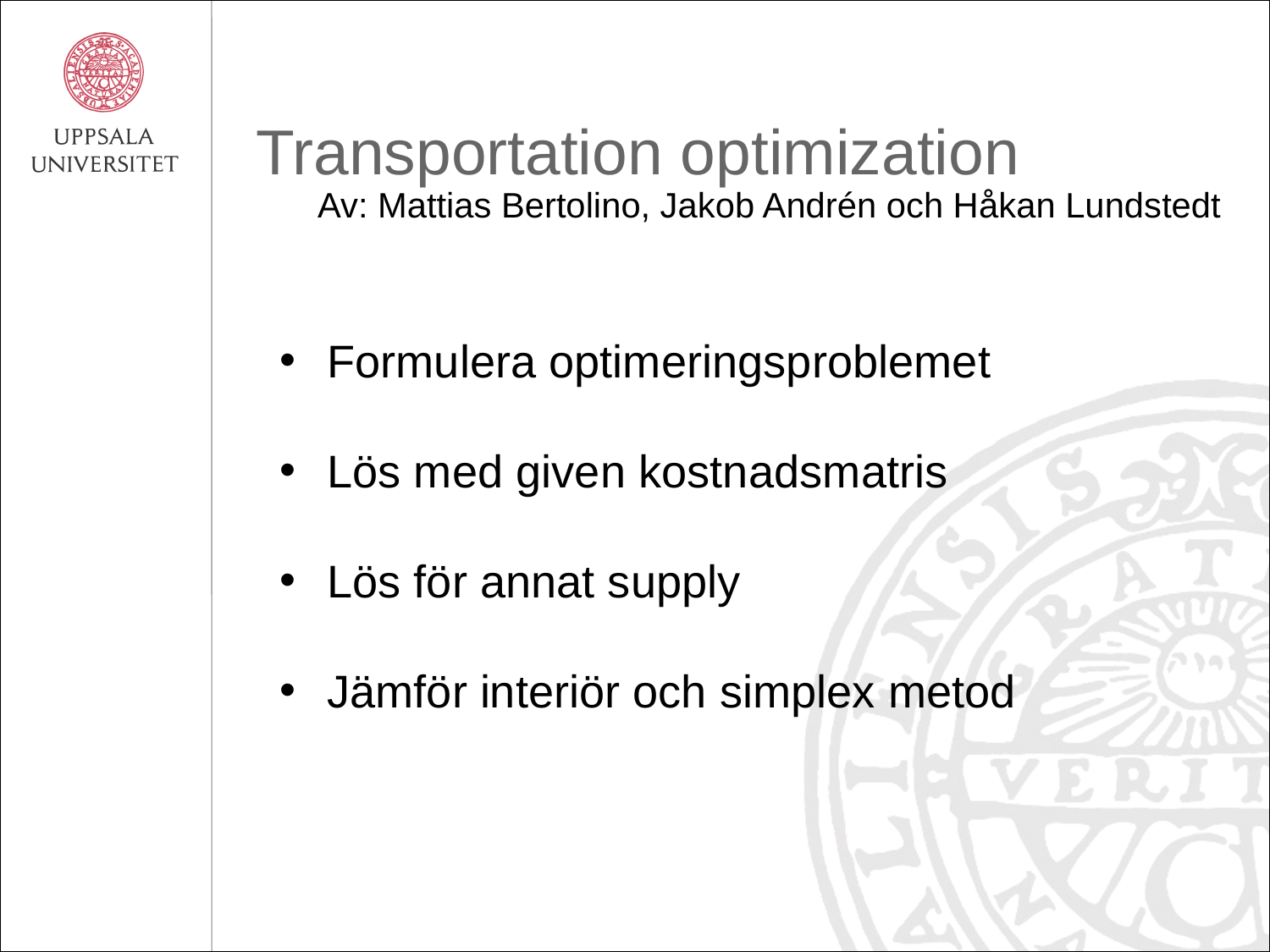

# Transportation optimization
Av: Mattias Bertolino, Jakob Andrén och Håkan Lundstedt
Formulera optimeringsproblemet

Lös med given kostnadsmatris

Lös för annat supply

Jämför interiör och simplex metod